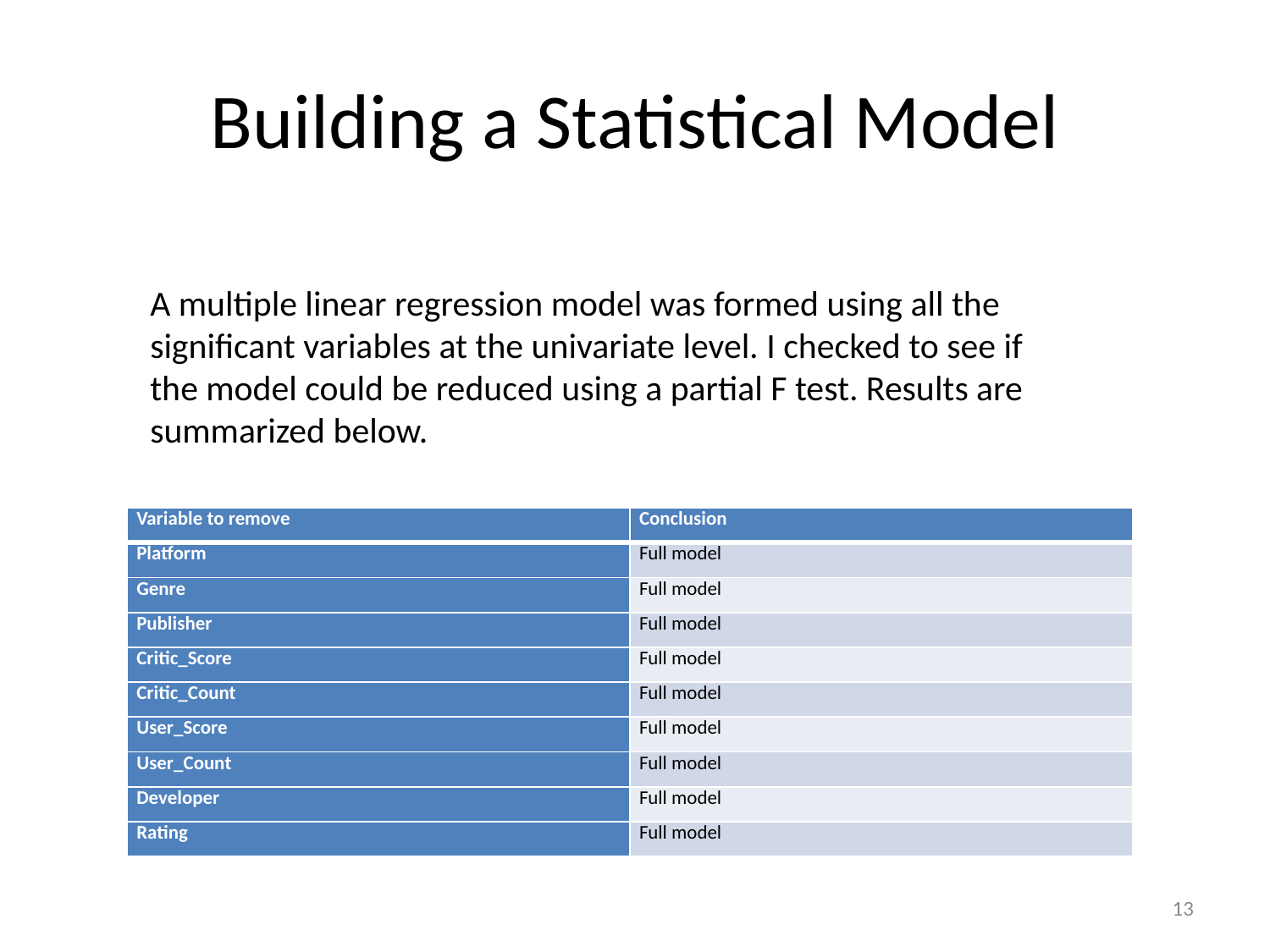

# Building a Statistical Model
A multiple linear regression model was formed using all the significant variables at the univariate level. I checked to see if the model could be reduced using a partial F test. Results are summarized below.
| Variable to remove | Conclusion |
| --- | --- |
| Platform | Full model |
| Genre | Full model |
| Publisher | Full model |
| Critic\_Score | Full model |
| Critic\_Count | Full model |
| User\_Score | Full model |
| User\_Count | Full model |
| Developer | Full model |
| Rating | Full model |
13